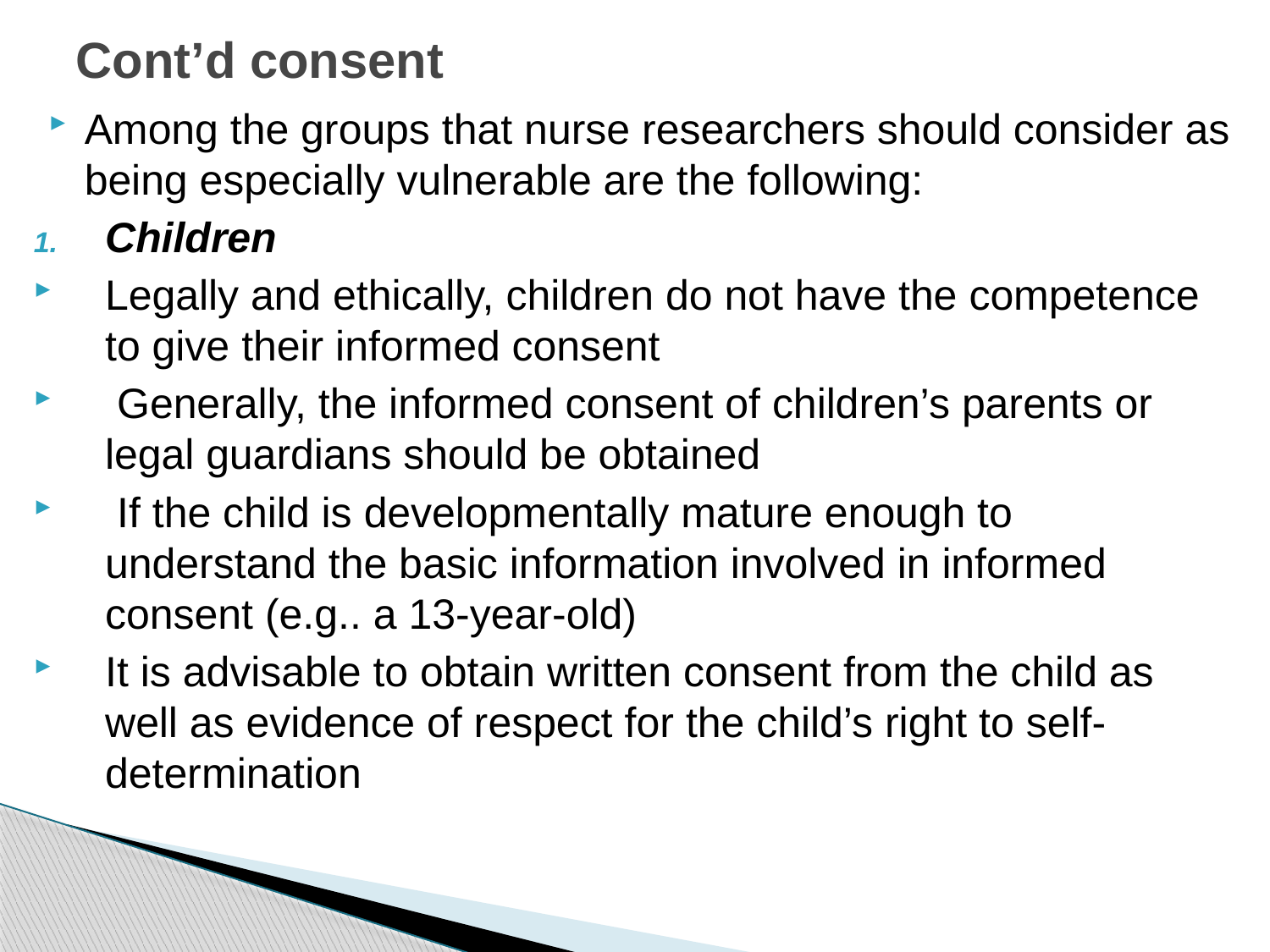

# Cont’d consent
Among the groups that nurse researchers should consider as being especially vulnerable are the following:
Children
Legally and ethically, children do not have the competence to give their informed consent
 Generally, the informed consent of children’s parents or legal guardians should be obtained
 If the child is developmentally mature enough to understand the basic information involved in informed consent (e.g.. a 13-year-old)
It is advisable to obtain written consent from the child as well as evidence of respect for the child’s right to self-determination